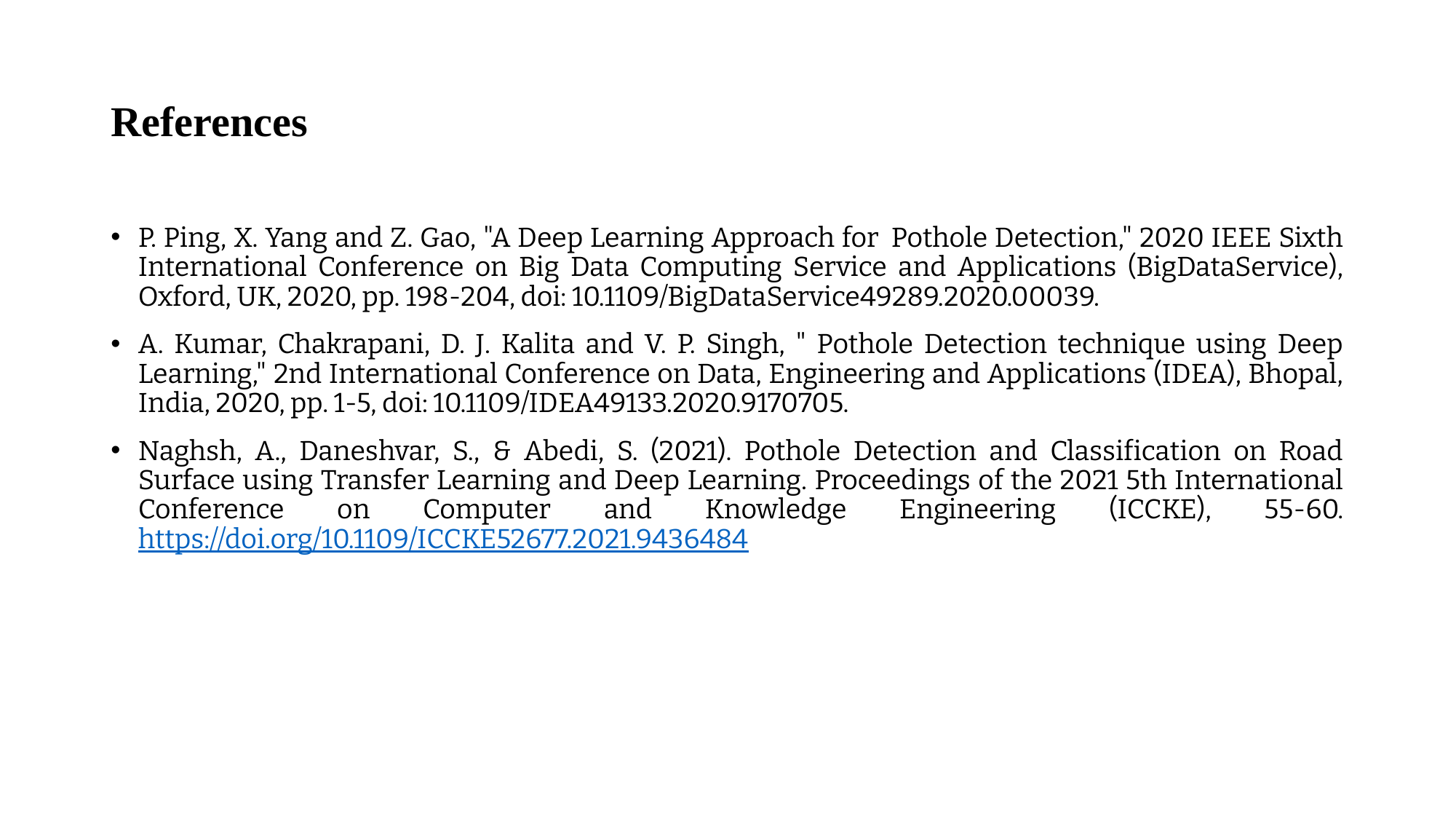

# References
P. Ping, X. Yang and Z. Gao, "A Deep Learning Approach for  Pothole Detection," 2020 IEEE Sixth International Conference on Big Data Computing Service and Applications (BigDataService), Oxford, UK, 2020, pp. 198-204, doi: 10.1109/BigDataService49289.2020.00039.
A. Kumar, Chakrapani, D. J. Kalita and V. P. Singh, " Pothole Detection technique using Deep Learning," 2nd International Conference on Data, Engineering and Applications (IDEA), Bhopal, India, 2020, pp. 1-5, doi: 10.1109/IDEA49133.2020.9170705.
Naghsh, A., Daneshvar, S., & Abedi, S. (2021). Pothole Detection and Classification on Road Surface using Transfer Learning and Deep Learning. Proceedings of the 2021 5th International Conference on Computer and Knowledge Engineering (ICCKE), 55-60. https://doi.org/10.1109/ICCKE52677.2021.9436484